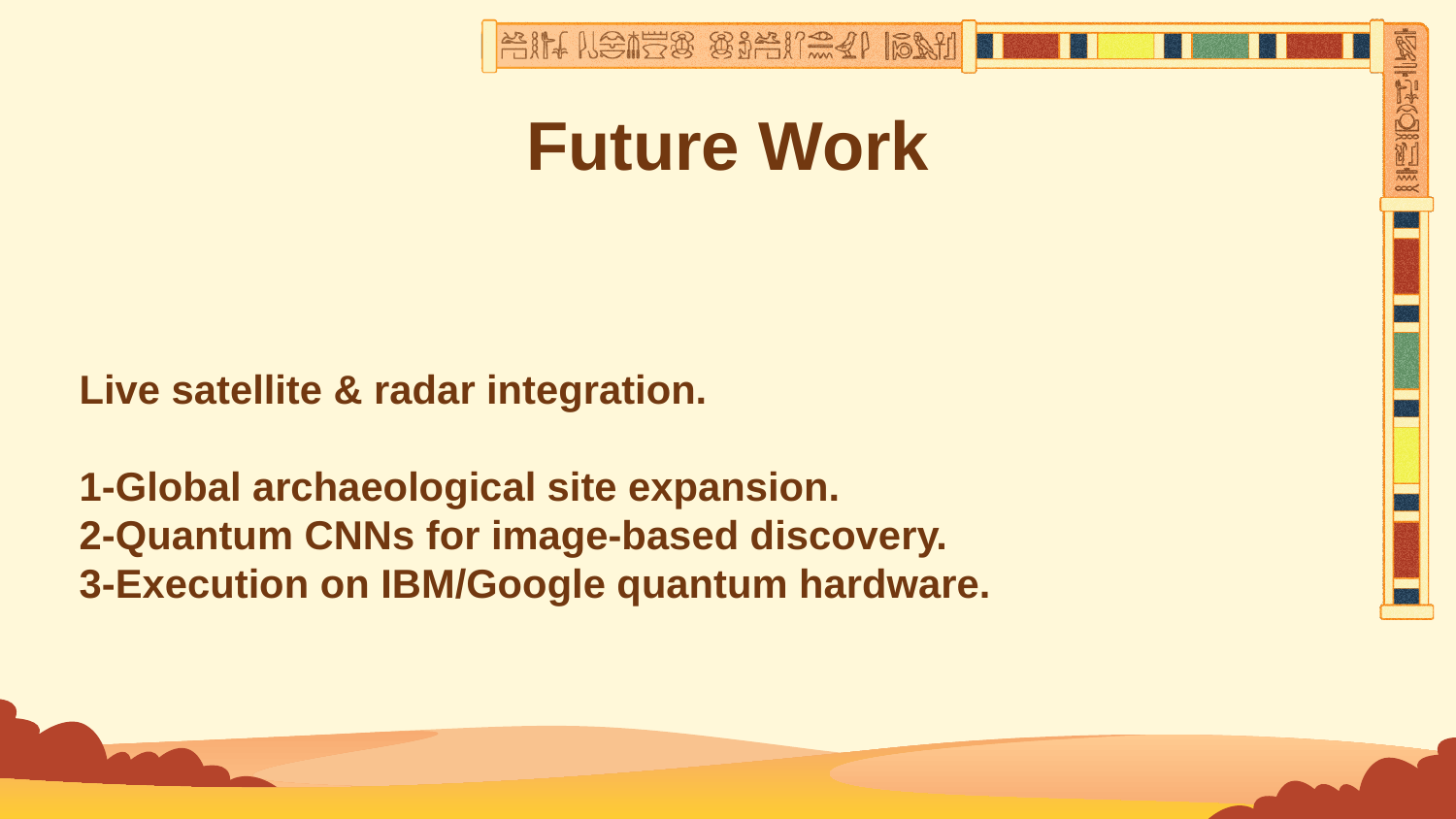

# Future Work
Live satellite & radar integration.

1-Global archaeological site expansion.
2-Quantum CNNs for image-based discovery.
3-Execution on IBM/Google quantum hardware.